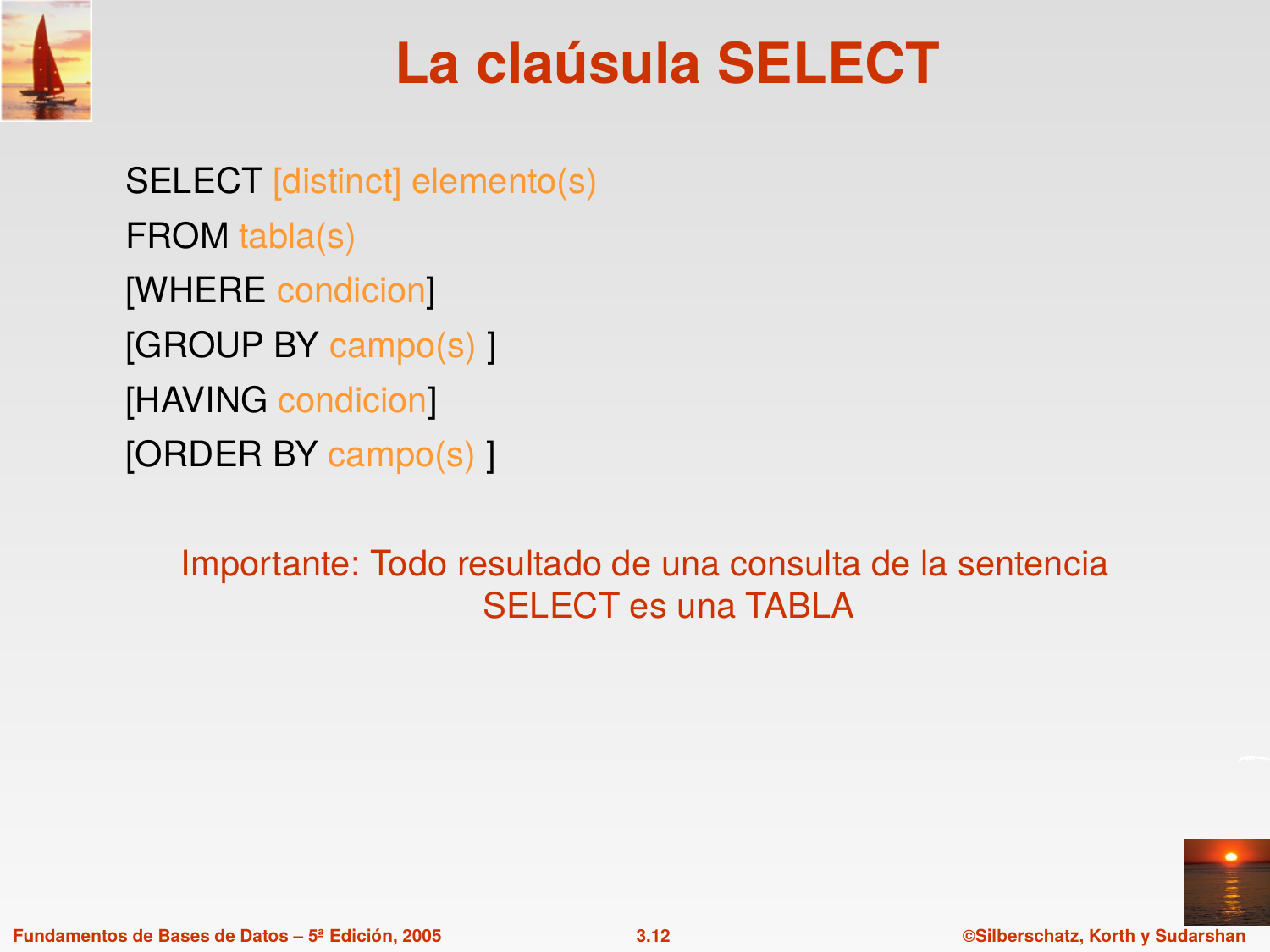

# La claúsula SELECT
SELECT [distinct] elemento(s)
FROM tabla(s)
[WHERE condicion]
[GROUP BY campo(s) ]
[HAVING condicion]
[ORDER BY campo(s) ]

Importante: Todo resultado de una consulta de la sentencia SELECT es una TABLA